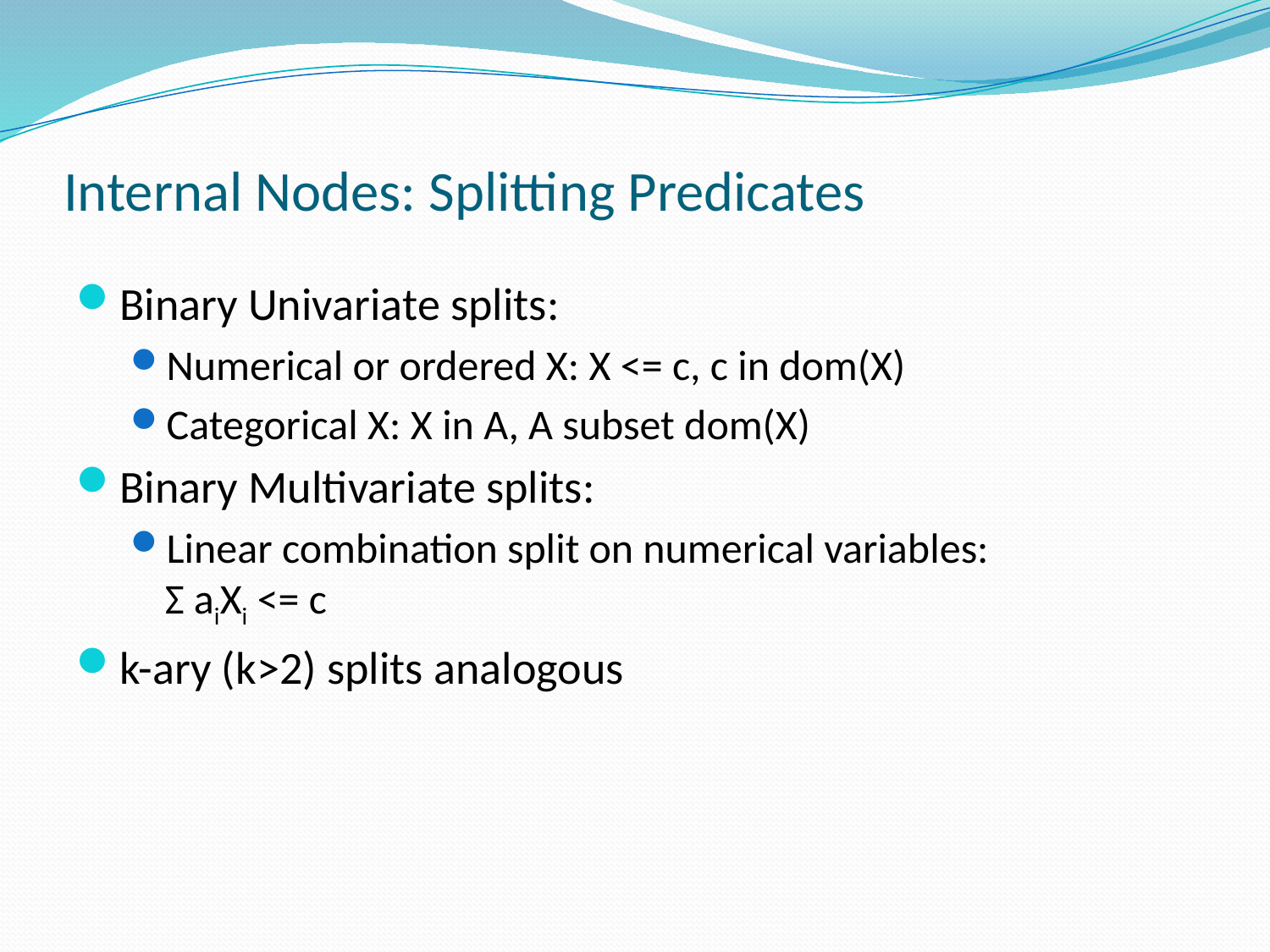

# Internal Nodes: Splitting Predicates
Binary Univariate splits:
Numerical or ordered X: X <= c, c in dom(X)
Categorical X: X in A, A subset dom(X)
Binary Multivariate splits:
Linear combination split on numerical variables:
Σ aiXi <= c
k-ary (k>2) splits analogous